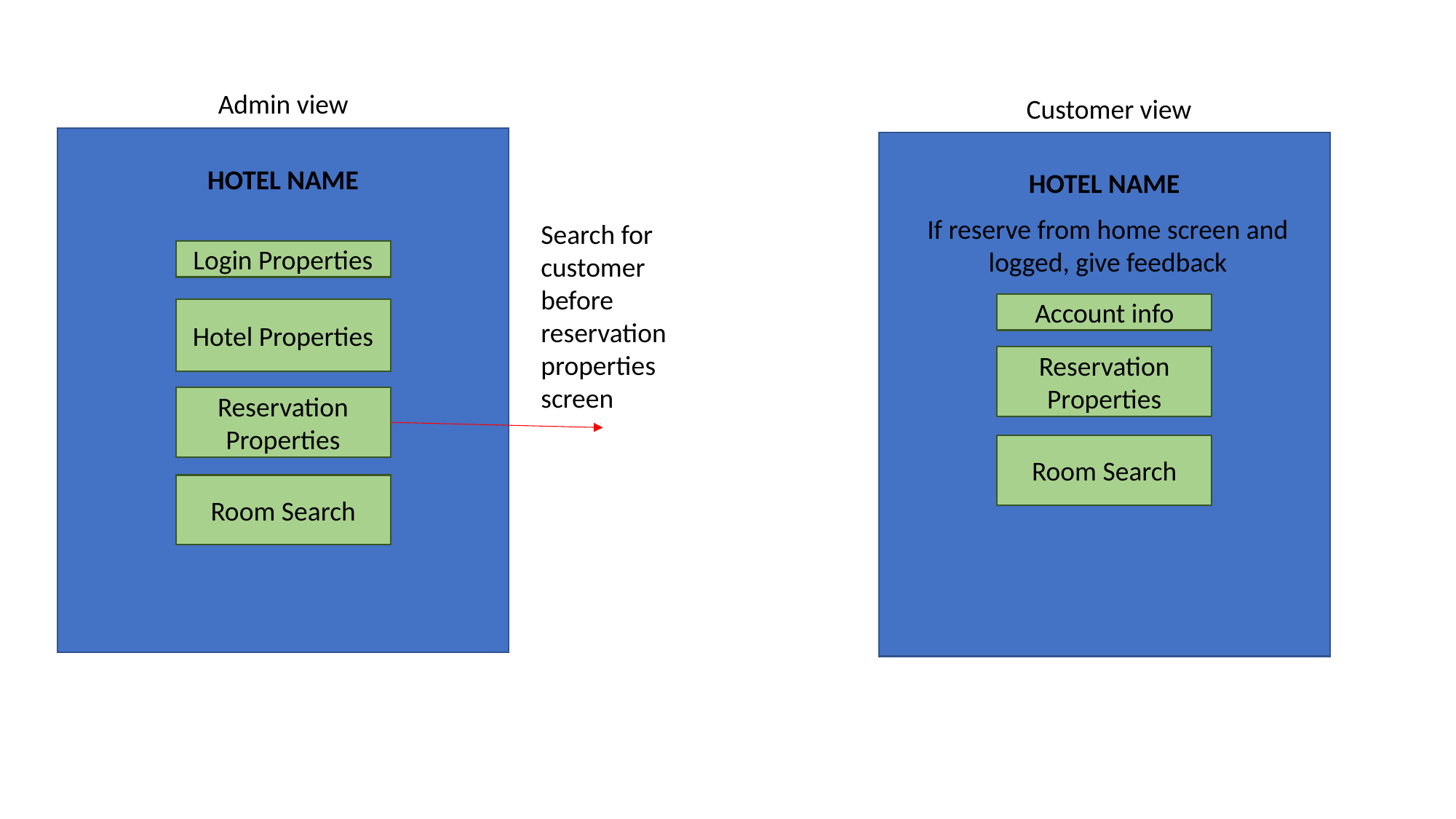

Admin view

HOTEL NAME
Login Properties
Hotel Properties
Reservation Properties
Room Search
Customer view

HOTEL NAME
Account info
Reservation Properties
Room Search
If reserve from home screen and logged, give feedback
Search for customer before reservation properties screen